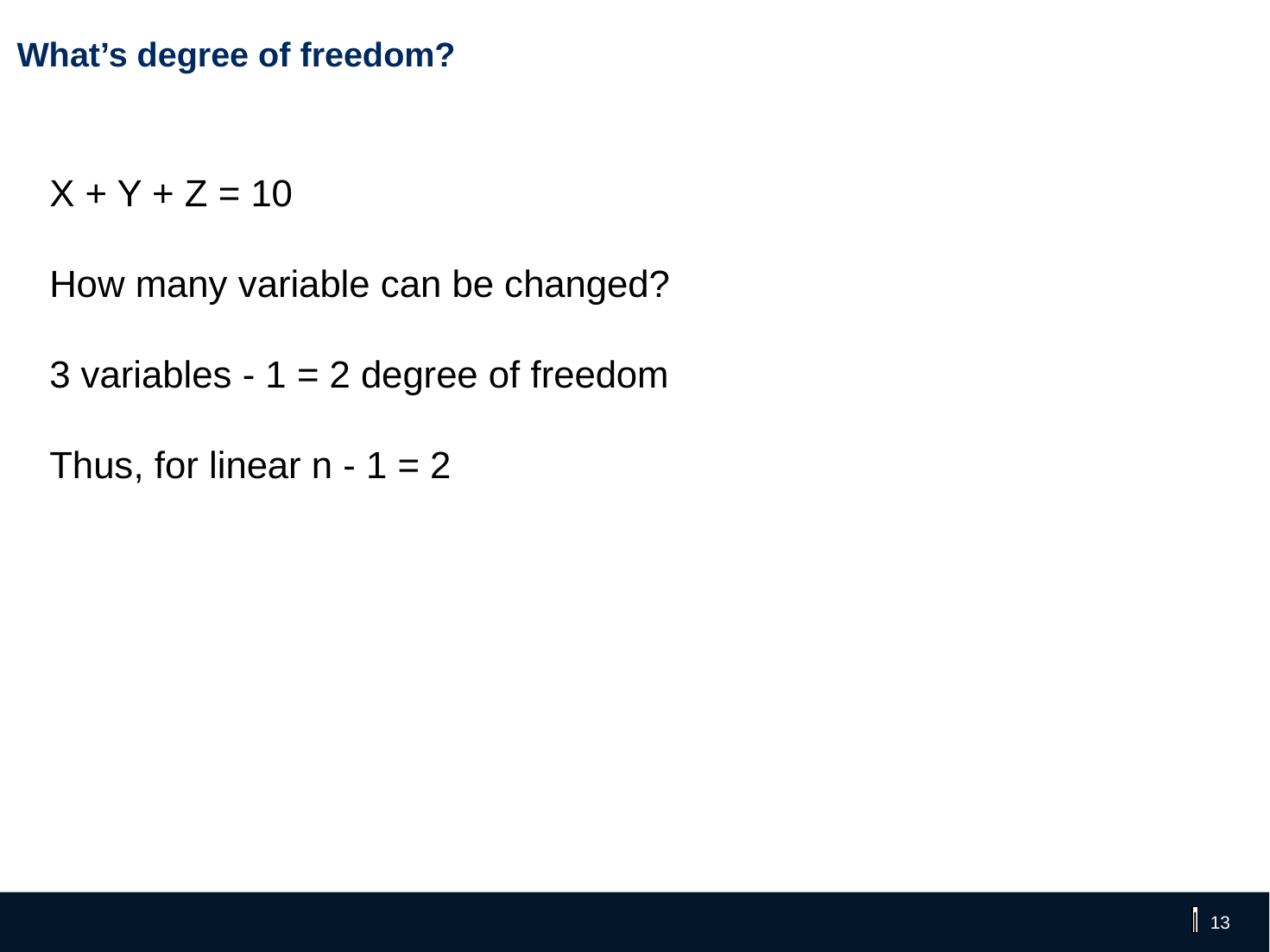

# What’s degree of freedom?
X + Y + Z = 10

How many variable can be changed?

3 variables - 1 = 2 degree of freedom

Thus, for linear n - 1 = 2
13